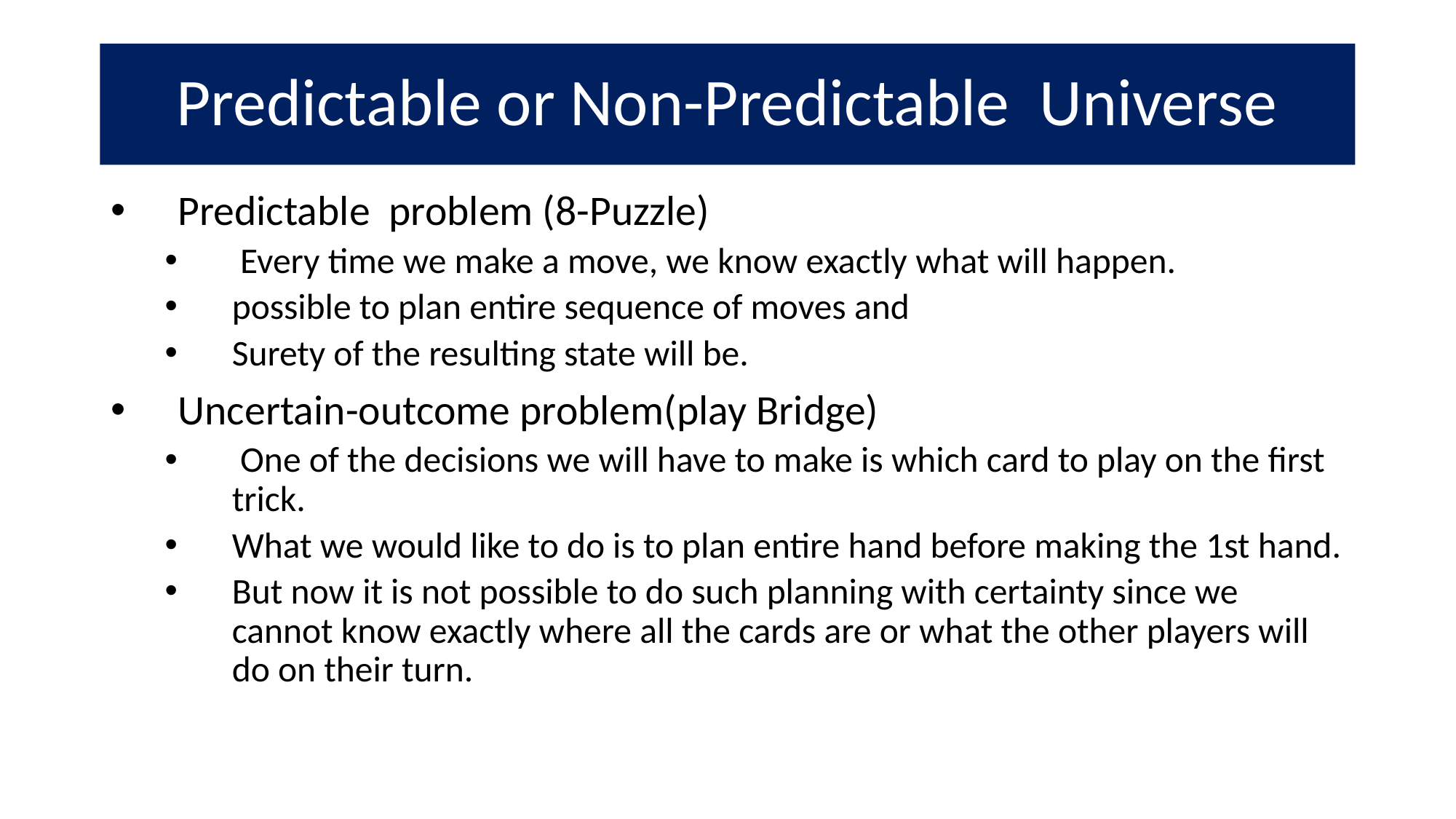

# Predictable or Non-Predictable  Universe
Predictable  problem (8-Puzzle)
 Every time we make a move, we know exactly what will happen.
possible to plan entire sequence of moves and
Surety of the resulting state will be.
Uncertain-outcome problem(play Bridge)
 One of the decisions we will have to make is which card to play on the first trick.
What we would like to do is to plan entire hand before making the 1st hand.
But now it is not possible to do such planning with certainty since we cannot know exactly where all the cards are or what the other players will do on their turn.